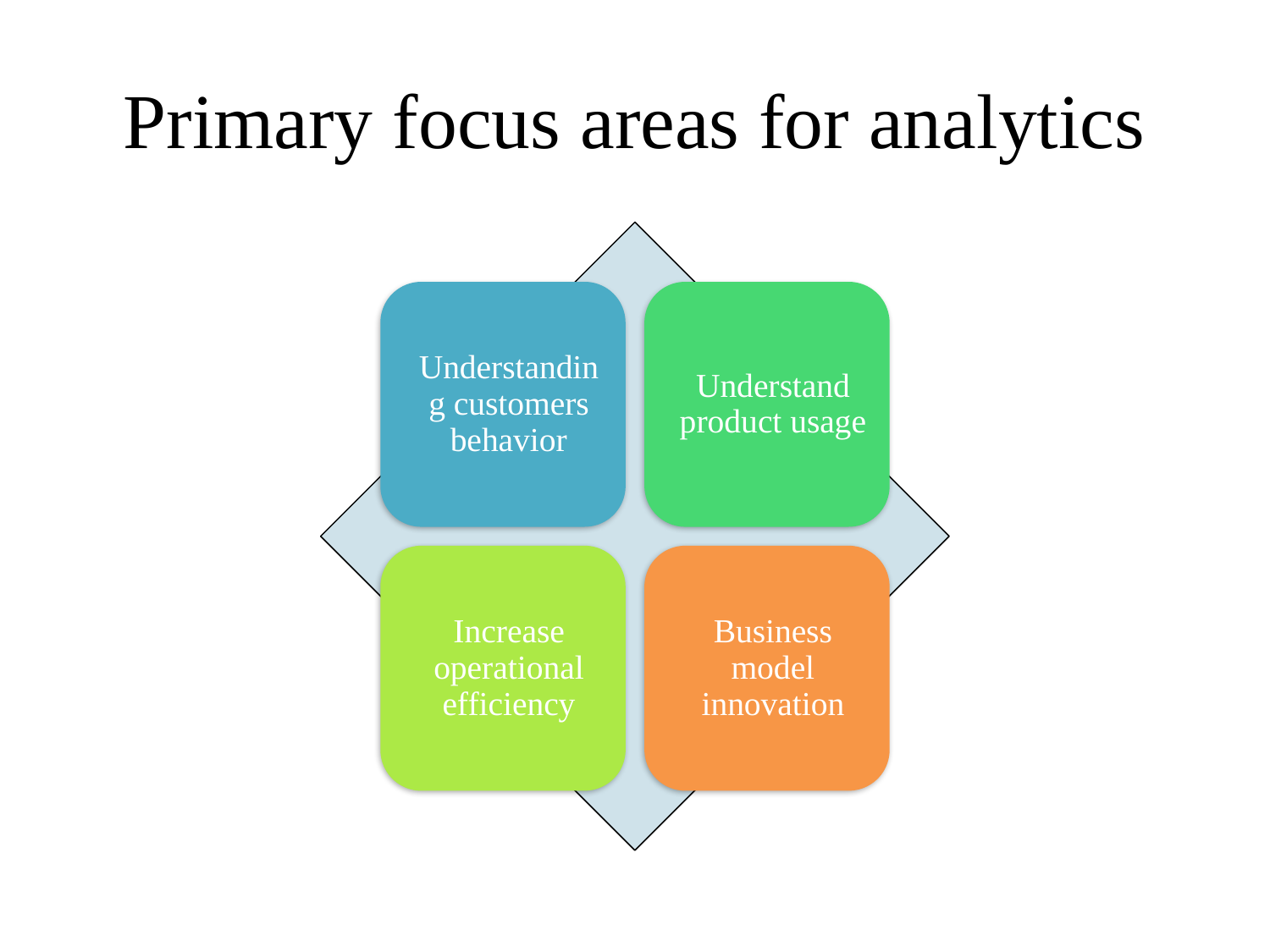

# Primary focus areas for analytics
Understanding customers behavior
Understand product usage
Increase operational efficiency
Business model innovation